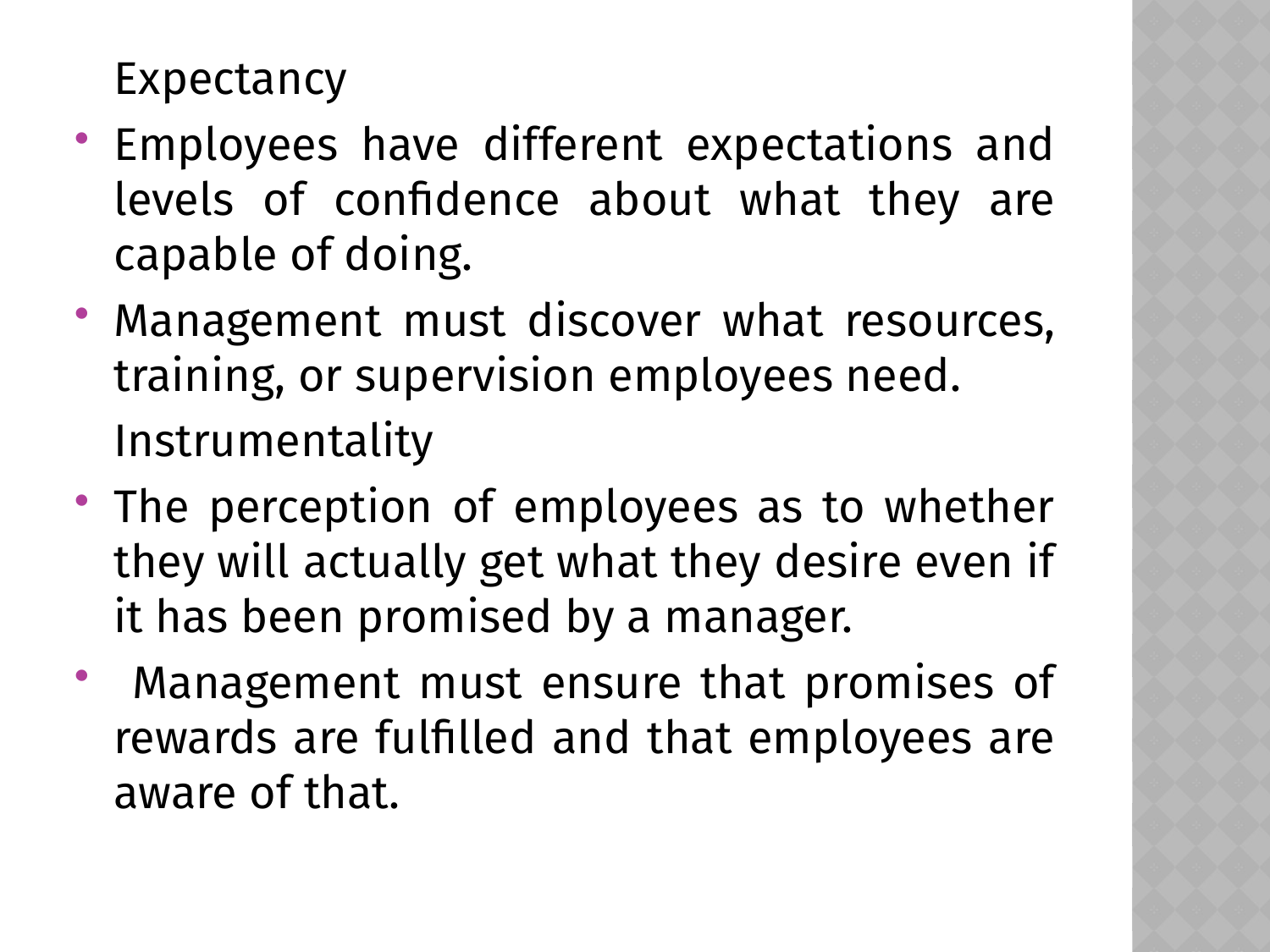

Expectancy
Employees have different expectations and levels of confidence about what they are capable of doing.
Management must discover what resources, training, or supervision employees need.
	Instrumentality
The perception of employees as to whether they will actually get what they desire even if it has been promised by a manager.
 Management must ensure that promises of rewards are fulfilled and that employees are aware of that.